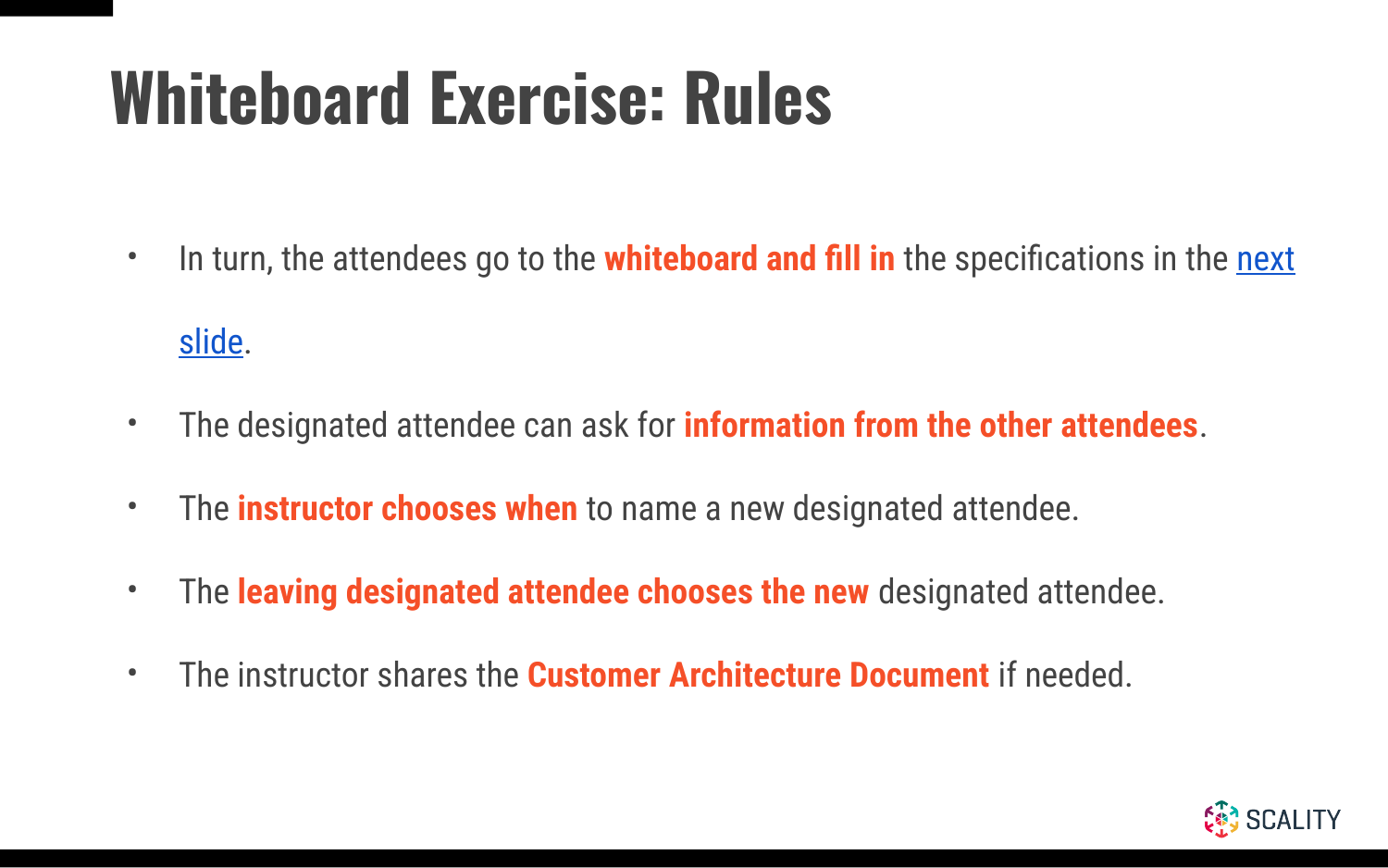

# Whiteboard Exercise: Rules
In turn, the attendees go to the whiteboard and fill in the specifications in the next slide.
The designated attendee can ask for information from the other attendees.
The instructor chooses when to name a new designated attendee.
The leaving designated attendee chooses the new designated attendee.
The instructor shares the Customer Architecture Document if needed.